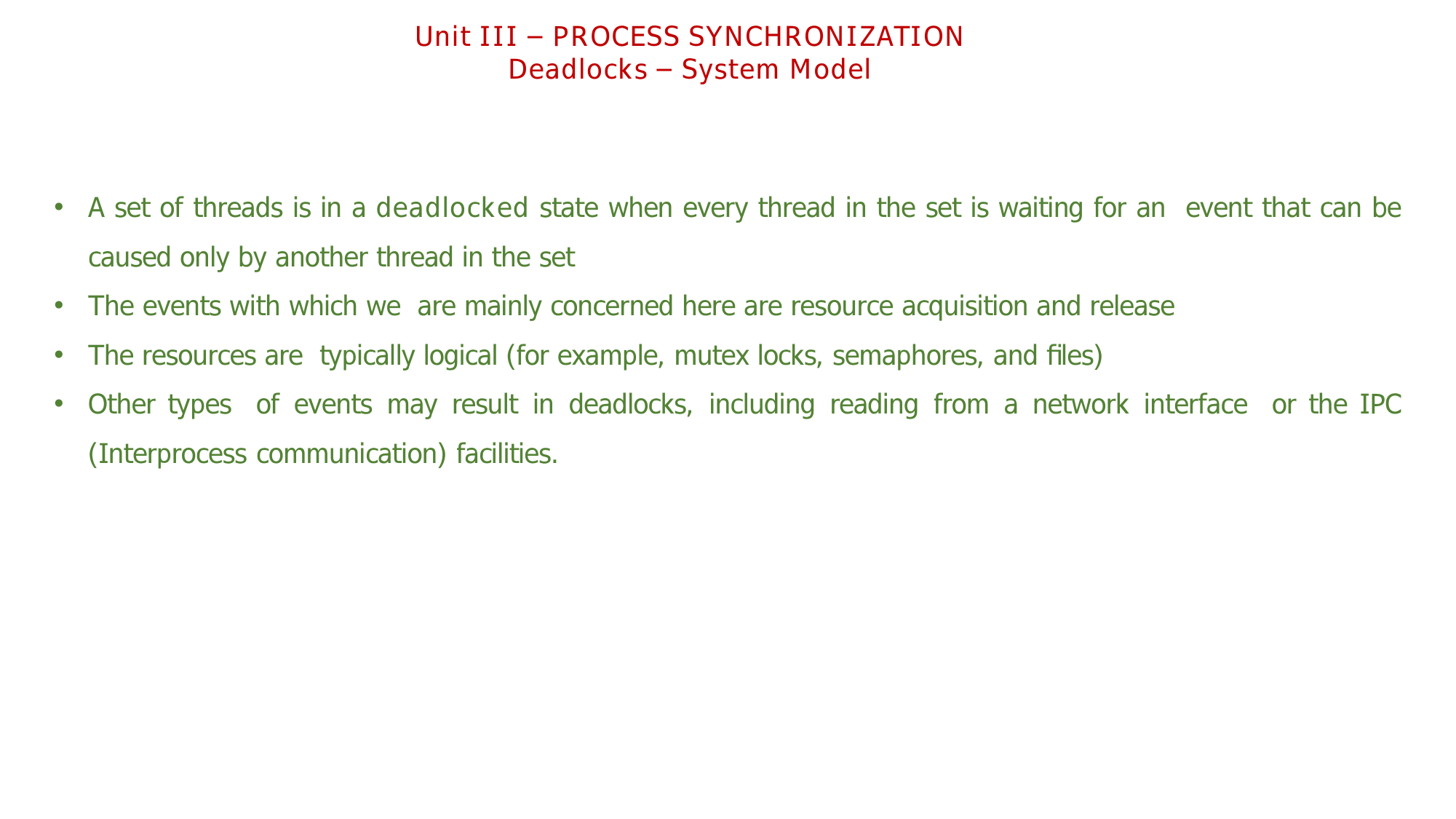

Unit III – PROCESS SYNCHRONIZATION
Deadlocks – System Model
A set of threads is in a deadlocked state when every thread in the set is waiting for an  event that can be caused only by another thread in the set
The events with which we  are mainly concerned here are resource acquisition and release
The resources are  typically logical (for example, mutex locks, semaphores, and files)
Other types  of events may result in deadlocks, including reading from a network interface  or the IPC (Interprocess communication) facilities.